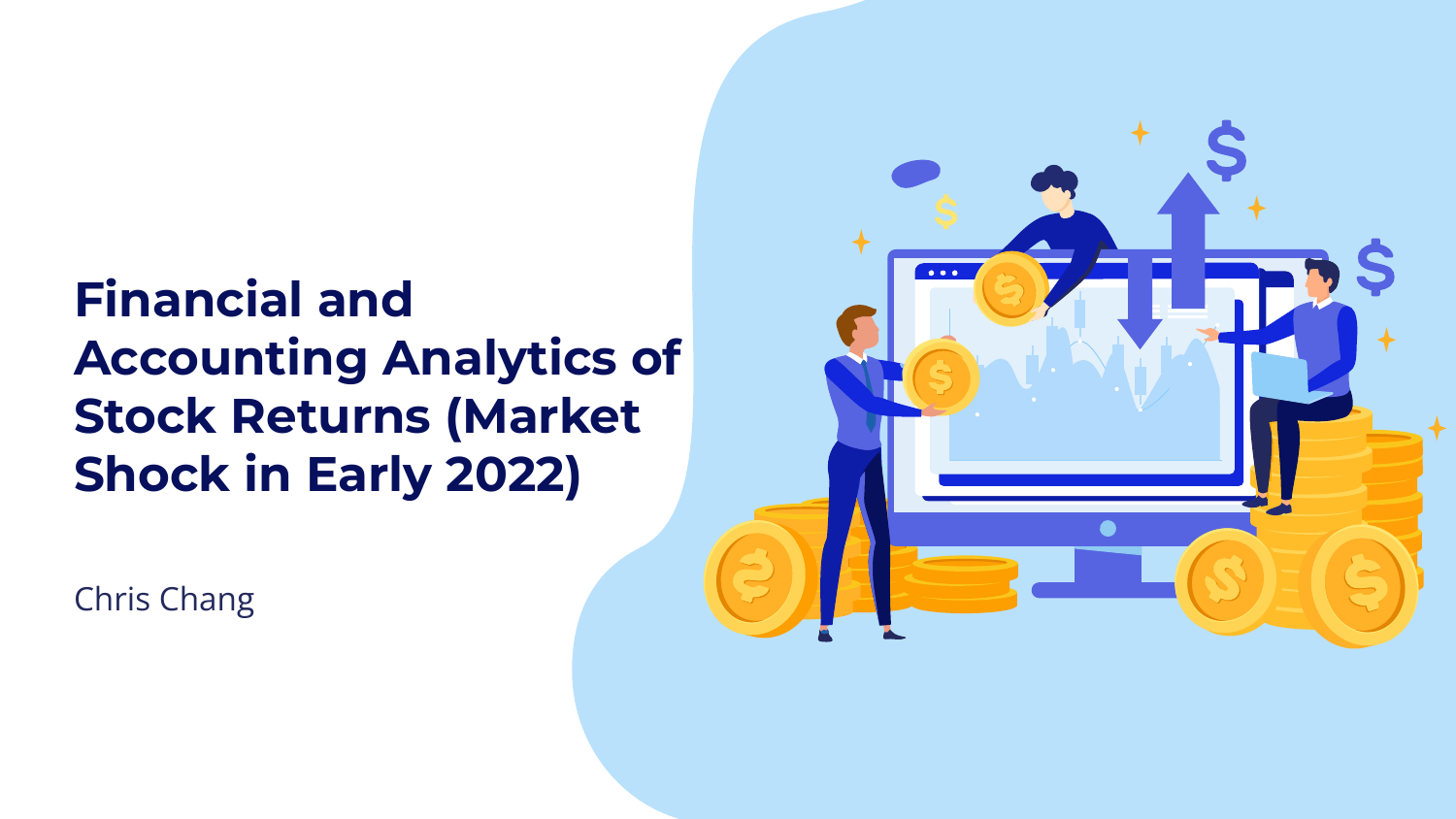

# Financial and Accounting Analytics of Stock Returns (Market Shock in Early 2022)

Chris Chang